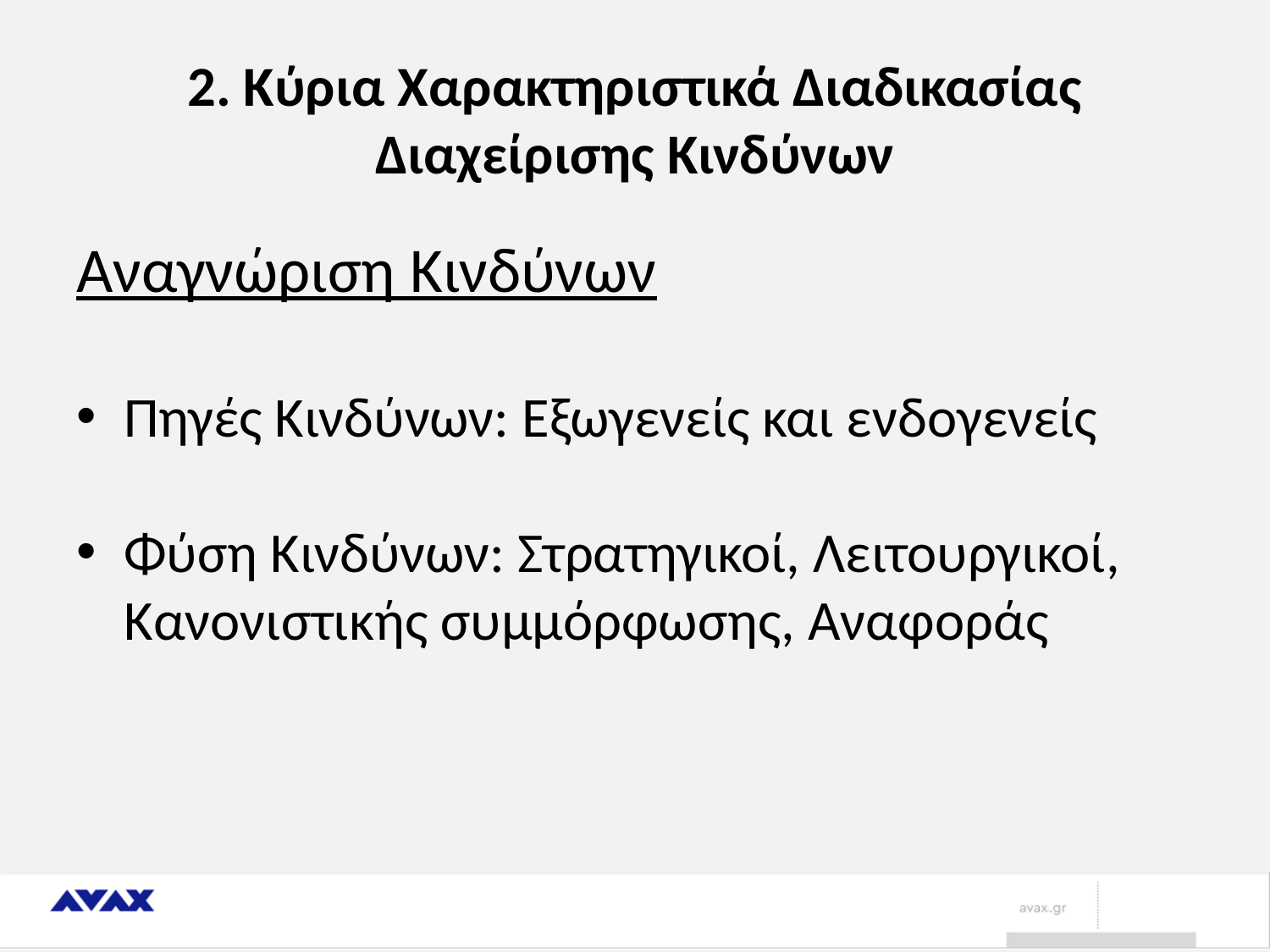

# 2. Κύρια Χαρακτηριστικά Διαδικασίας Διαχείρισης Κινδύνων
Αναγνώριση Κινδύνων

Πηγές Κινδύνων: Εξωγενείς και ενδογενείς

Φύση Κινδύνων: Στρατηγικοί, Λειτουργικοί, Κανονιστικής συμμόρφωσης, Αναφοράς